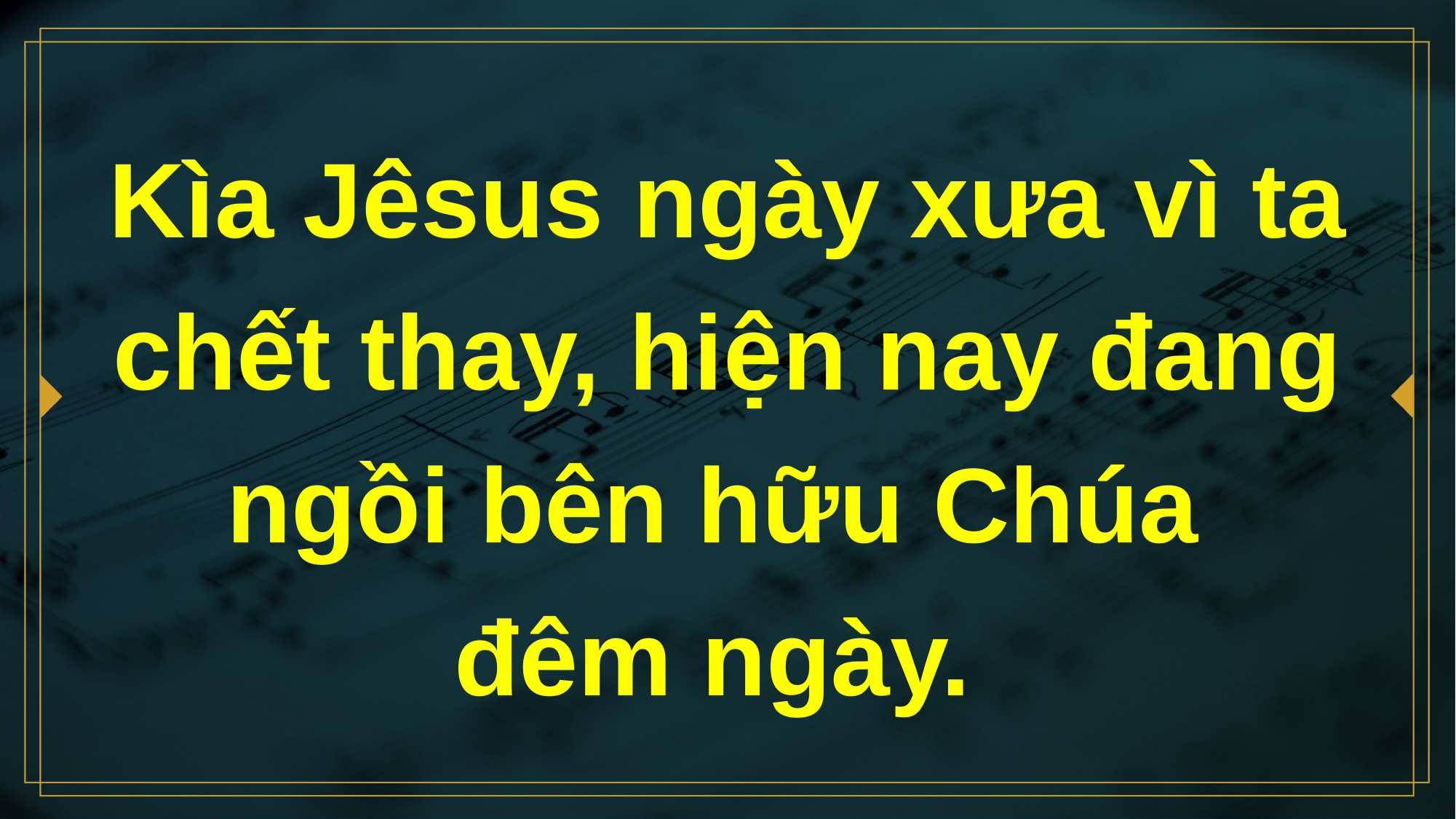

# Kìa Jêsus ngày xưa vì ta chết thay, hiện nay đang ngồi bên hữu Chúa đêm ngày.